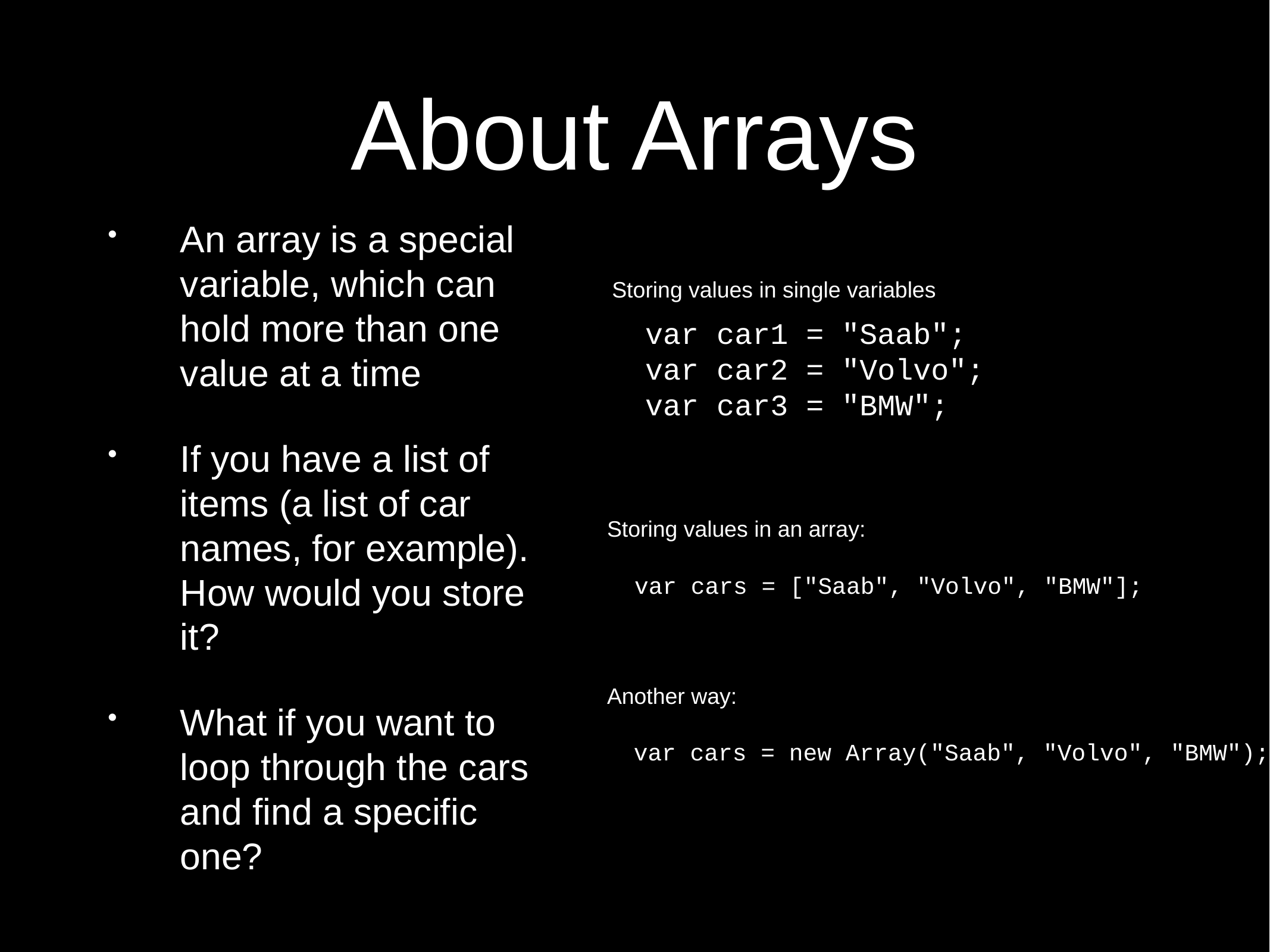

# About Arrays
An array is a special variable, which can hold more than one value at a time
If you have a list of items (a list of car names, for example). How would you store it?
What if you want to loop through the cars and find a specific one?
Storing values in single variables
var car1 = "Saab";
var car2 = "Volvo";
var car3 = "BMW";
Storing values in an array:
var cars = ["Saab", "Volvo", "BMW"];
Another way:
var cars = new Array("Saab", "Volvo", "BMW");